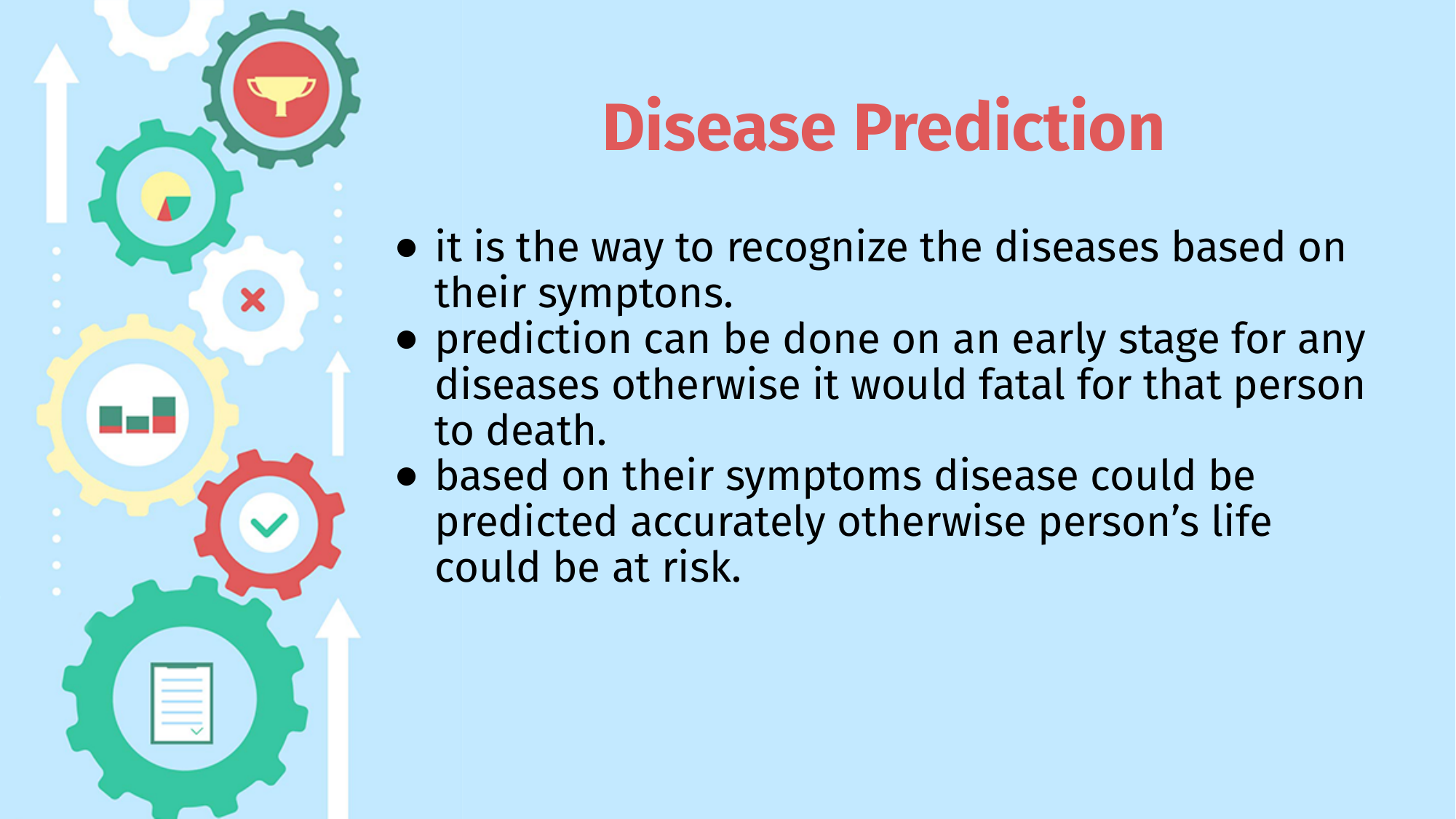

# Disease Prediction
it is the way to recognize the diseases based on their symptons.
prediction can be done on an early stage for any diseases otherwise it would fatal for that person to death.
based on their symptoms disease could be predicted accurately otherwise person’s life could be at risk.